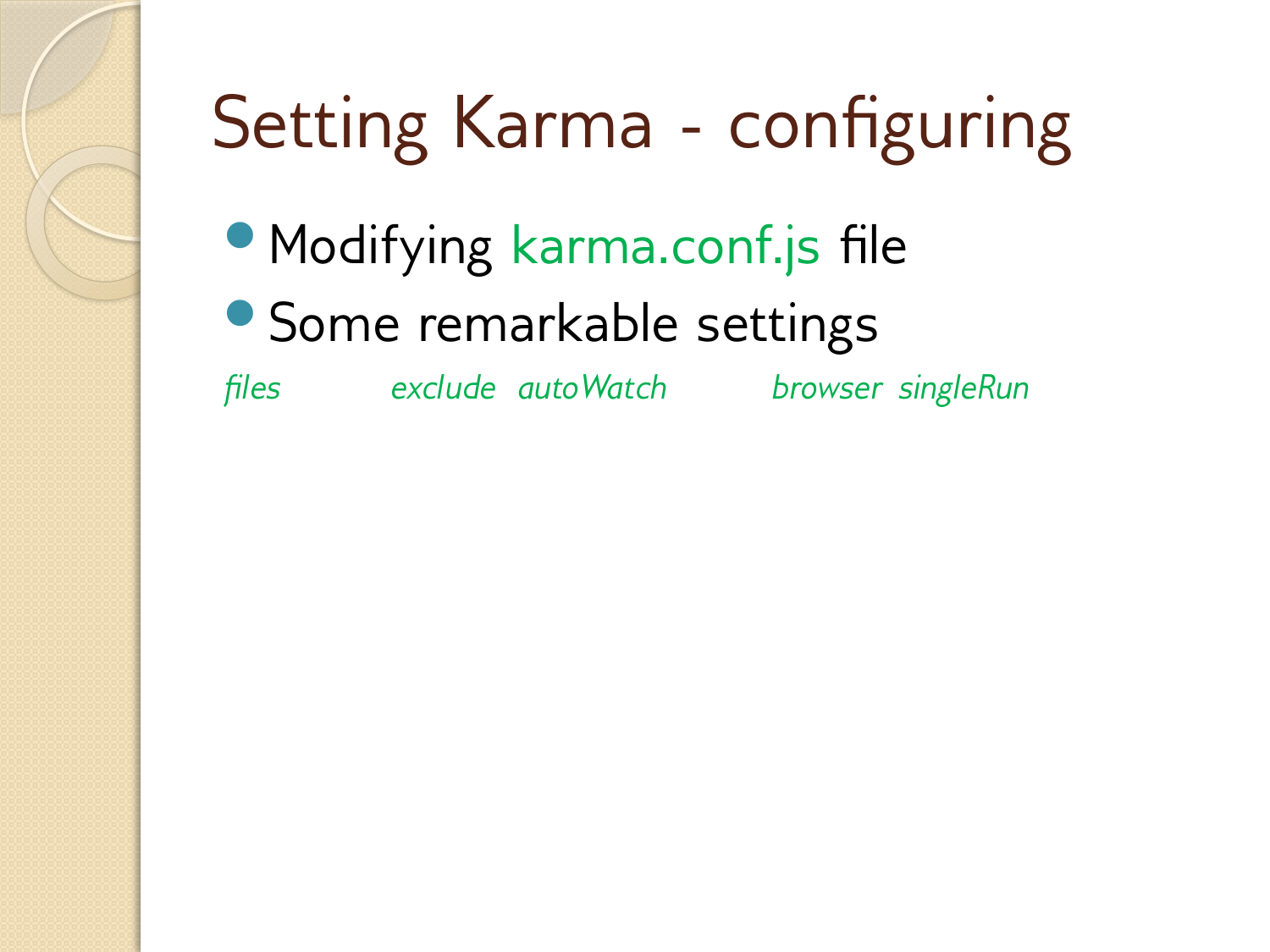

# Setting Karma - configuring
Modifying karma.conf.js file
Some remarkable settings
files	exclude	autoWatch	browser	singleRun